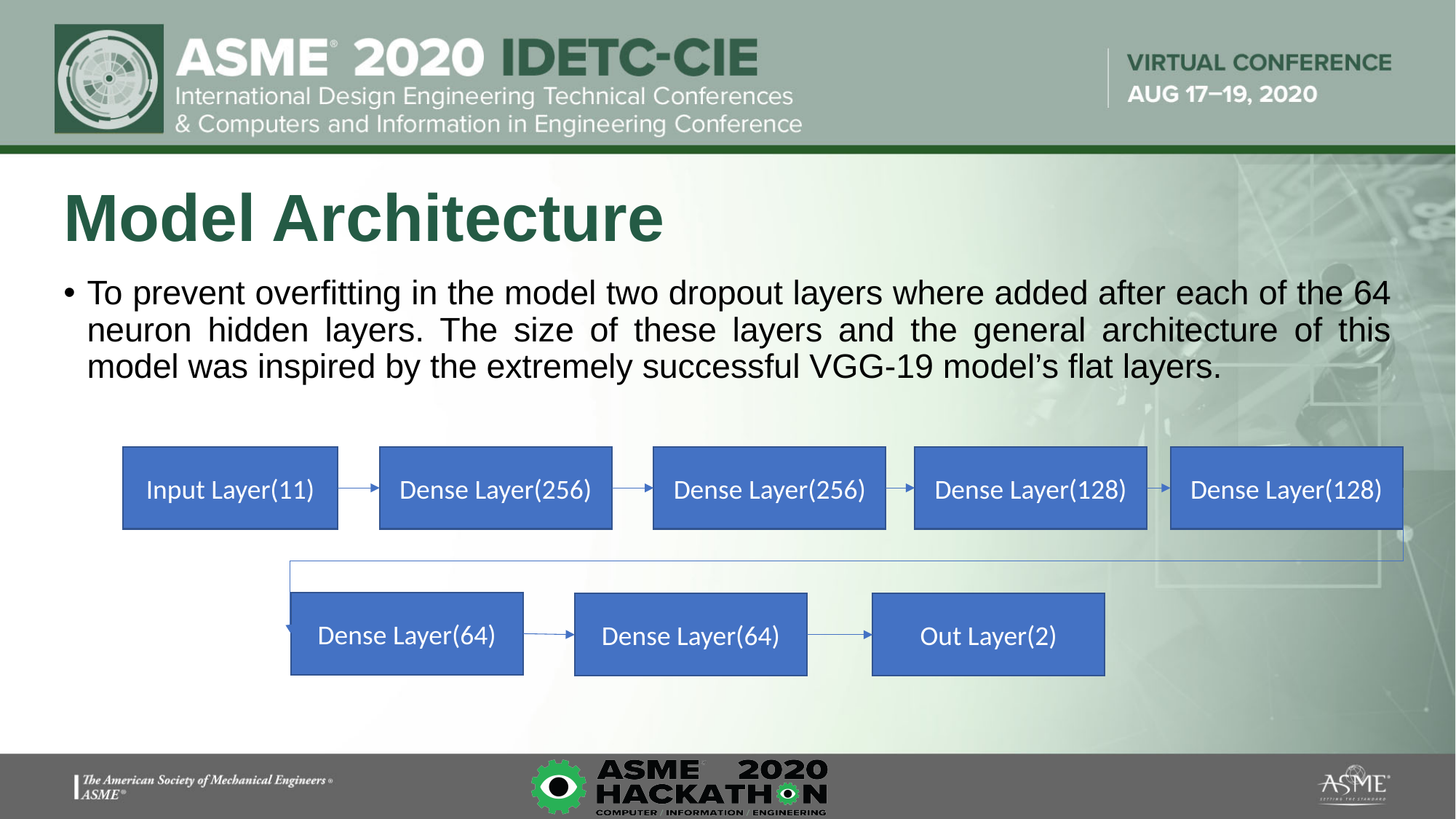

# Model Architecture
To prevent overfitting in the model two dropout layers where added after each of the 64 neuron hidden layers. The size of these layers and the general architecture of this model was inspired by the extremely successful VGG-19 model’s flat layers.
Dense Layer(256)
Dense Layer(128)
Dense Layer(128)
Dense Layer(256)
Input Layer(11)
Dense Layer(64)
Dense Layer(64)
Out Layer(2)